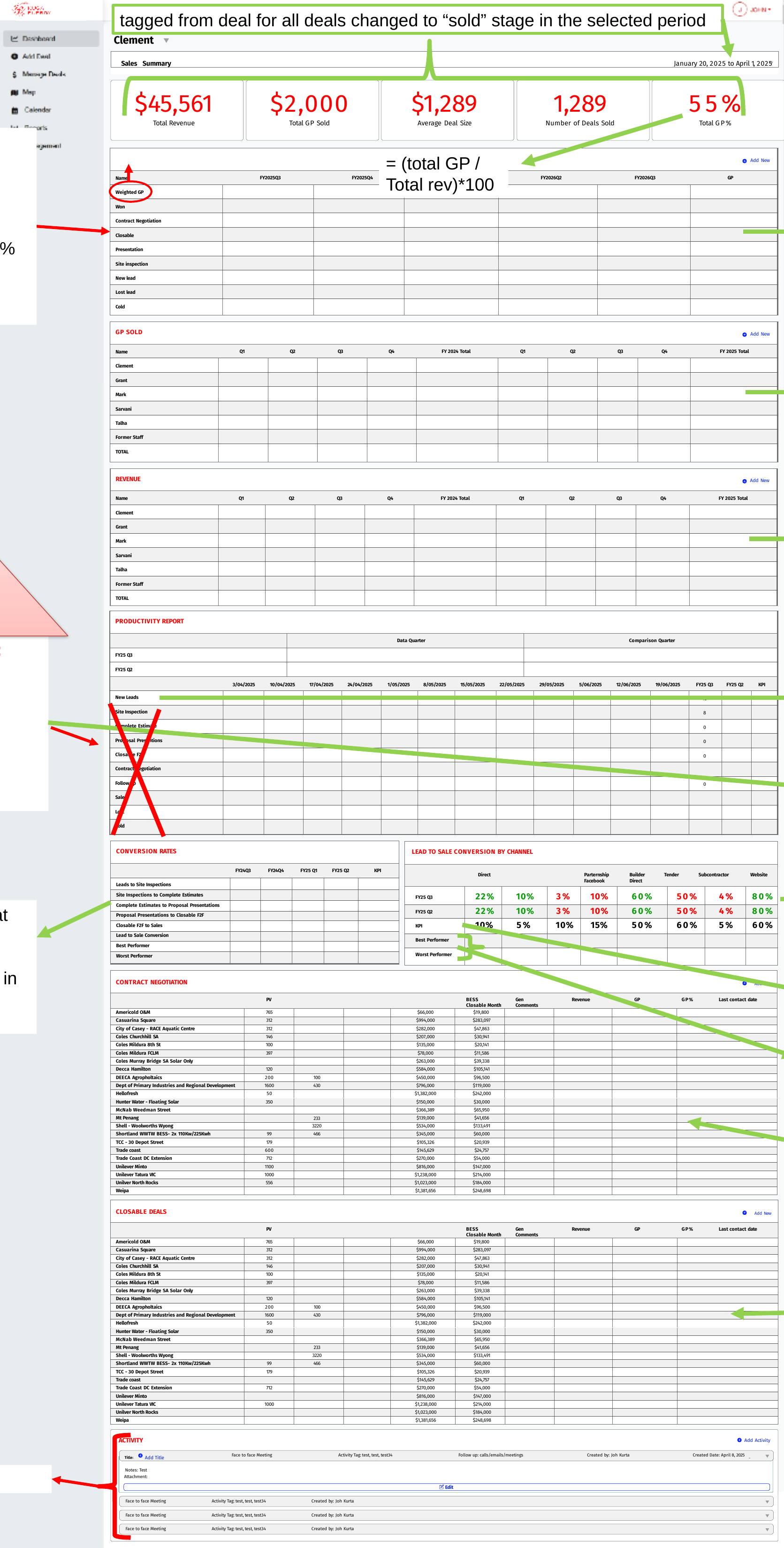

tagged from deal for all deals changed to “sold” stage in the selected period
Clement

SalesviSummary	January 20, 2025 to April 1, 2025

$45,561
Total Revenue
$2,000
Total GP Sold
$1,289
Average Deal Size
1,289
Number of Deals Sold
55%
Total GP%
Add % for each stage:
New lead 0%
Site inspection 0%
Presentation 20%
Closeable 60%
Contract negotiation 95%
Won 100%
Lost deal 0%
Cold 0%
| Add New |  |  |  |  |  |  |
| --- | --- | --- | --- | --- | --- | --- |
| Name | FY2025Q3 | FY2025Q4 | FY2026Q1 | FY2026Q2 | FY2026Q3 | GP |
| Weighted GP |  |  |  |  |  |  |
| Won |  |  |  |  |  |  |
| Contract Negotiation |  |  |  |  |  |  |
| Closable |  |  |  |  |  |  |
| Presentation |  |  |  |  |  |  |
| Site inspection |  |  |  |  |  |  |
| New lead |  |  |  |  |  |  |
| Lost lead |  |  |  |  |  |  |
| Cold |  |  |  |  |  |  |

= (total GP / Total rev)*100
= (sum of GP for all deals in  a stage) * weighted % of that stage

| GP SOLD |  |  |  |  |  |  |  |  |  | Add New |
| --- | --- | --- | --- | --- | --- | --- | --- | --- | --- | --- |
| Name | Q1 | Q2 | Q3 | Q4 | FY 2024 Total | Q1 | Q2 | Q3 | Q4 | FY 2025 Total |
| Clement |  |  |  |  |  |  |  |  |  |  |
| Grant |  |  |  |  |  |  |  |  |  |  |
| Mark |  |  |  |  |  |  |  |  |  |  |
| Sarvani |  |  |  |  |  |  |  |  |  |  |
| Talha |  |  |  |  |  |  |  |  |  |  |
| Former Staff |  |  |  |  |  |  |  |  |  |  |
| TOTAL |  |  |  |  |  |  |  |  |  |  |

= sum of GP for all deals in SOLD stage

| REVENUE |  |  |  |  |  |  |  |  |  | Add New |
| --- | --- | --- | --- | --- | --- | --- | --- | --- | --- | --- |
| Name | Q1 | Q2 | Q3 | Q4 | FY 2024 Total | Q1 | Q2 | Q3 | Q4 | FY 2025 Total |
| Clement |  |  |  |  |  |  |  |  |  |  |
| Grant |  |  |  |  |  |  |  |  |  |  |
| Mark |  |  |  |  |  |  |  |  |  |  |
| Sarvani |  |  |  |  |  |  |  |  |  |  |
| Talha |  |  |  |  |  |  |  |  |  |  |
| Former Staff |  |  |  |  |  |  |  |  |  |  |
| TOTAL |  |  |  |  |  |  |  |  |  |  |

THESE ACTIVITIES NEED TO BE REFLECTED IN THE DEAL
= sum of revenue for all deals in SOLD stage
| PRODUCTIVITY REPORT |  |  |  |  |  |  |  |  |  |  |  |  |  |  |  |  |  |
| --- | --- | --- | --- | --- | --- | --- | --- | --- | --- | --- | --- | --- | --- | --- | --- | --- | --- |
|  |  |  | Data Quarter |  |  |  |  |  |  | Comparison Quarter |  |  |  |  |  |  |  |
| FY25 Q3 |  |  |  |  |  |  |  |  |  |  |  |  |  |  |  |  |  |
| FY25 Q2 |  |  |  |  |  |  |  |  |  |  |  |  |  |  |  |  |  |
|  | 3/04/2025 | 10/04/2025 |  | 17/04/2025 | 24/04/2025 | 1/05/2025 | 8/05/2025 | 15/05/2025 | 22/05/2025 |  | 29/05/2025 | 5/06/2025 | 12/06/2025 | 19/06/2025 | FY25 Q3 | FY25 Q2 | KPI |
| New Leads |  |  |  |  |  |  |  |  |  |  |  |  |  |  | 10 |  |  |
| Site Inspection |  |  |  |  |  |  |  |  |  |  |  |  |  |  | 8 |  |  |
| Complete Estimate |  |  |  |  |  |  |  |  |  |  |  |  |  |  | 0 |  |  |
| Proposal Presentions |  |  |  |  |  |  |  |  |  |  |  |  |  |  | 0 |  |  |
| Closable F2F |  |  |  |  |  |  |  |  |  |  |  |  |  |  | 0 |  |  |
| Contract Negotiation |  |  |  |  |  |  |  |  |  |  |  |  |  |  |  |  |  |
| Follow up |  |  |  |  |  |  |  |  |  |  |  |  |  |  | 0 |  |  |
| Sales |  |  |  |  |  |  |  |  |  |  |  |  |  |  |  |  |  |
| Lost |  |  |  |  |  |  |  |  |  |  |  |  |  |  |  |  |  |
| Cold |  |  |  |  |  |  |  |  |  |  |  |  |  |  |  |  |  |

Change to activities:

Site inspection
Proposal presentation
Follow up calls
Follow up emails
Follow up meeting
Closeable f2f meeting
= sum of new and sold deals added in the period
= sum of activities created in the period
| CONVERSION RATES |  |  |  |  |  |
| --- | --- | --- | --- | --- | --- |
|  | FY24Q3 | FY24Q4 | FY25 Q1 | FY25 Q2 | KPI |
| Leads to Site Inspections |  |  |  |  |  |
| Site Inspections to Complete Estimates |  |  |  |  |  |
| Complete Estimates to Proposal Presentations |  |  |  |  |  |
| Proposal Presentations to Closable F2F |  |  |  |  |  |
| Closable F2F to Sales |  |  |  |  |  |
| Lead to Sale Conversion |  |  |  |  |  |
| Best Performer |  |  |  |  |  |
| Worst Performer |  |  |  |  |  |
| LEAD TO SALE CONVERSION BY CHANNEL |  |  |  |  |  |  |  |  |
| --- | --- | --- | --- | --- | --- | --- | --- | --- |
| Direct Parternship Builder Tender Subcontractor Website Facebook Direct |  |  |  |  |  |  |  |  |
| FY25 Q3 | 22% | 10% | 3% | 10% | 60% | 50% | 4% | 80% |
| FY25 Q2 | 22% | 10% | 3% | 10% | 60% | 50% | 4% | 80% |
| KPI | 10% | 5% | 10% | 15% | 50% | 60% | 5% | 60% |
| Best Performer |  |  |  |  |  |  |  |  |
| Worst Performer |  |  |  |  |  |  |  |  |

= (sum of deal that change stage to sold) / (number of deal in the tagged channel)%
= sum (deals that change their stage) / by (the number of deals in the origination stage) %

| CONTRACT NEGOTIATION Add New |  |  |  |  |  |  |  |  |  |
| --- | --- | --- | --- | --- | --- | --- | --- | --- | --- |
| PV BESS Gen Revenue GP GP% Last contact date Closable Month Comments |  |  |  |  |  |  |  |  |  |
| Americold O&M | 765 |  |  | $66,000 | $19,800 |  |  |  |  |
| Casuarina Square | 312 |  |  | $994,000 | $283,097 |  |  |  |  |
| City of Casey - RACE Aquatic Centre | 312 |  |  | $282,000 | $47,863 |  |  |  |  |
| Coles Churchhill SA | 146 |  |  | $207,000 | $30,941 |  |  |  |  |
| Coles Mildura 8th St | 100 |  |  | $135,000 | $20,141 |  |  |  |  |
| Coles Mildura FCLM | 397 |  |  | $78,000 | $11,586 |  |  |  |  |
| Coles Murray Bridge SA Solar Only |  |  |  | $263,000 | $39,338 |  |  |  |  |
| Decca Hamilton | 120 |  |  | $584,000 | $105,141 |  |  |  |  |
| DEECA Agropholtaics | 200 | 100 |  | $450,000 | $96,500 |  |  |  |  |
| Dept of Primary Industries and Regional Development | 1600 | 430 |  | $796,000 | $119,000 |  |  |  |  |
| Hellofresh | 50 |  |  | $1,382,000 | $242,000 |  |  |  |  |
| Hunter Water - Floating Solar | 350 |  |  | $150,000 | $30,000 |  |  |  |  |
| McNab Weedman Street |  |  |  | $366,389 | $65,950 |  |  |  |  |
| Mt Penang |  | 233 |  | $139,000 | $41,656 |  |  |  |  |
| Shell - Woolworths Wyong |  | 3220 |  | $534,000 | $133,491 |  |  |  |  |
| Shortland WWTW BESS- 2x 110Kw/225Kwh | 99 | 466 |  | $345,000 | $60,000 |  |  |  |  |
| TCC - 30 Depot Street | 179 |  |  | $105,326 | $20,939 |  |  |  |  |
| Trade coast | 600 |  |  | $145,629 | $24,757 |  |  |  |  |
| Trade Coast DC Extension | 712 |  |  | $270,000 | $54,000 |  |  |  |  |
| Unilever Minto | 1100 |  |  | $816,000 | $147,000 |  |  |  |  |
| Unilever Tatura VIC | 1000 |  |  | $1,238,000 | $214,000 |  |  |  |  |
| Unilver North Rocks | 556 |  |  | $1,023,000 | $184,000 |  |  |  |  |
| Weipa |  |  |  | $1,381,656 | $248,698 |  |  |  |  |

= tagged from the BDM profile
= highest % bdm in every channel
= list of deals in contract negotiation
| CLOSABLE DEALS Add New |  |  |  |  |  |  |  |  |  |
| --- | --- | --- | --- | --- | --- | --- | --- | --- | --- |
| PV BESS Gen Revenue GP GP% Last contact date Closable Month Comments |  |  |  |  |  |  |  |  |  |
| Americold O&M | 765 |  |  | $66,000 | $19,800 |  |  |  |  |
| Casuarina Square | 312 |  |  | $994,000 | $283,097 |  |  |  |  |
| City of Casey - RACE Aquatic Centre | 312 |  |  | $282,000 | $47,863 |  |  |  |  |
| Coles Churchhill SA | 146 |  |  | $207,000 | $30,941 |  |  |  |  |
| Coles Mildura 8th St | 100 |  |  | $135,000 | $20,141 |  |  |  |  |
| Coles Mildura FCLM | 397 |  |  | $78,000 | $11,586 |  |  |  |  |
| Coles Murray Bridge SA Solar Only |  |  |  | $263,000 | $39,338 |  |  |  |  |
| Decca Hamilton | 120 |  |  | $584,000 | $105,141 |  |  |  |  |
| DEECA Agropholtaics | 200 | 100 |  | $450,000 | $96,500 |  |  |  |  |
| Dept of Primary Industries and Regional Development | 1600 | 430 |  | $796,000 | $119,000 |  |  |  |  |
| Hellofresh | 50 |  |  | $1,382,000 | $242,000 |  |  |  |  |
| Hunter Water - Floating Solar | 350 |  |  | $150,000 | $30,000 |  |  |  |  |
| McNab Weedman Street |  |  |  | $366,389 | $65,950 |  |  |  |  |
| Mt Penang |  | 233 |  | $139,000 | $41,656 |  |  |  |  |
| Shell - Woolworths Wyong |  | 3220 |  | $534,000 | $133,491 |  |  |  |  |
| Shortland WWTW BESS- 2x 110Kw/225Kwh | 99 | 466 |  | $345,000 | $60,000 |  |  |  |  |
| TCC - 30 Depot Street | 179 |  |  | $105,326 | $20,939 |  |  |  |  |
| Trade coast |  |  |  | $145,629 | $24,757 |  |  |  |  |
| Trade Coast DC Extension | 712 |  |  | $270,000 | $54,000 |  |  |  |  |
| Unilever Minto |  |  |  | $816,000 | $147,000 |  |  |  |  |
| Unilever Tatura VIC | 1000 |  |  | $1,238,000 | $214,000 |  |  |  |  |
| Unilver North Rocks |  |  |  | $1,023,000 | $184,000 |  |  |  |  |
| Weipa |  |  |  | $1,381,656 | $248,698 |  |  |  |  |

= list of deals in closeable deals
600
1100
556

ACTIVITY

Title:  Add Title
Notes: Test Attachment:
Add Activity

Face to face Meeting
Activity Tag: test, test, test34
Follow up: calls/emails/meetings
Created by: Joh Kurta
Created Date: April 8, 2025

remove
Edit
Face to face Meeting
Activity Tag: test, test, test34
Created by: Joh Kurta

Face to face Meeting
Activity Tag: test, test, test34
Created by: Joh Kurta

Face to face Meeting
Activity Tag: test, test, test34
Created by: Joh Kurta